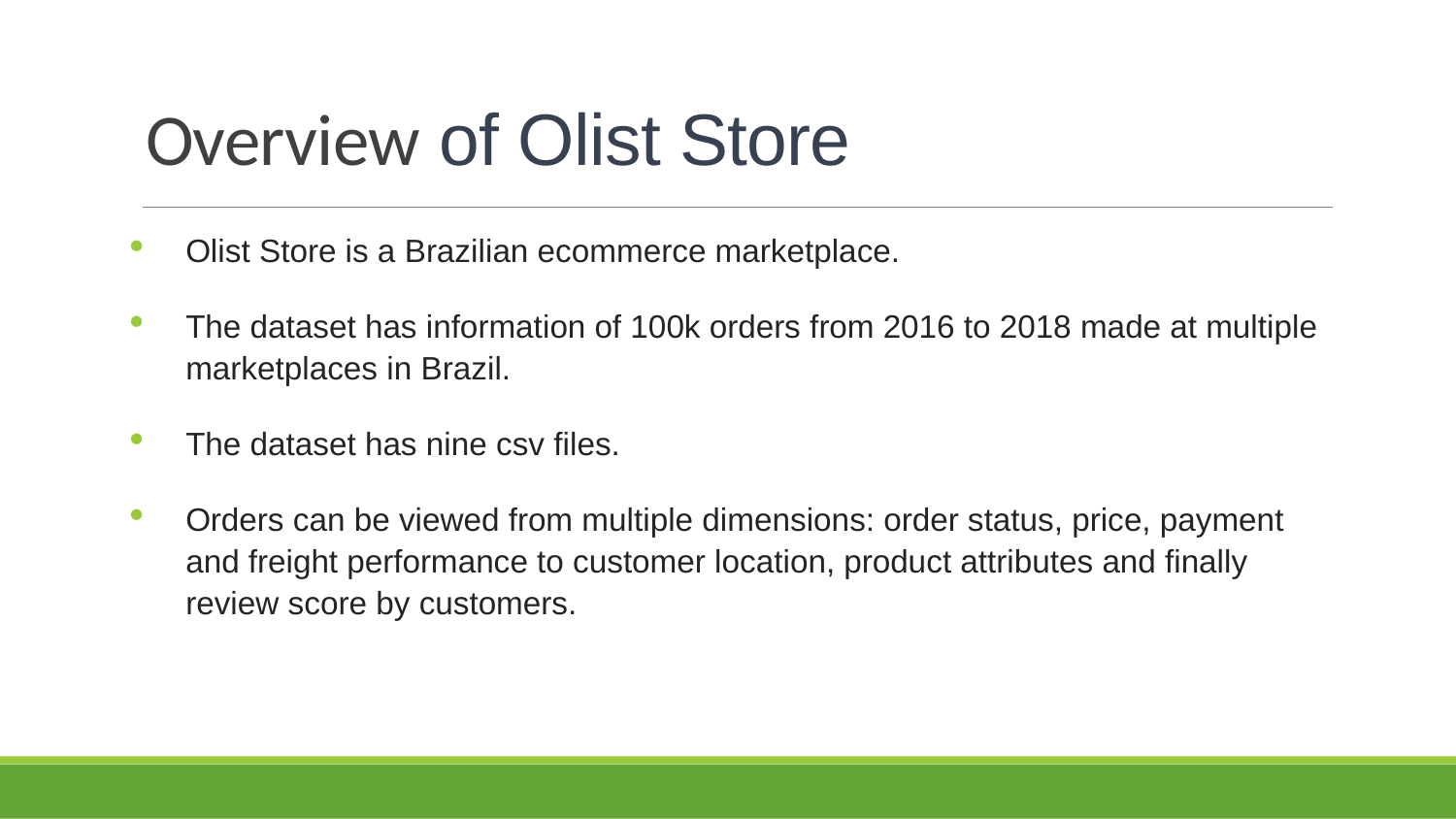

# Overview of Olist Store
Olist Store is a Brazilian ecommerce marketplace.
The dataset has information of 100k orders from 2016 to 2018 made at multiple marketplaces in Brazil.
The dataset has nine csv files.
Orders can be viewed from multiple dimensions: order status, price, payment and freight performance to customer location, product attributes and finally review score by customers.